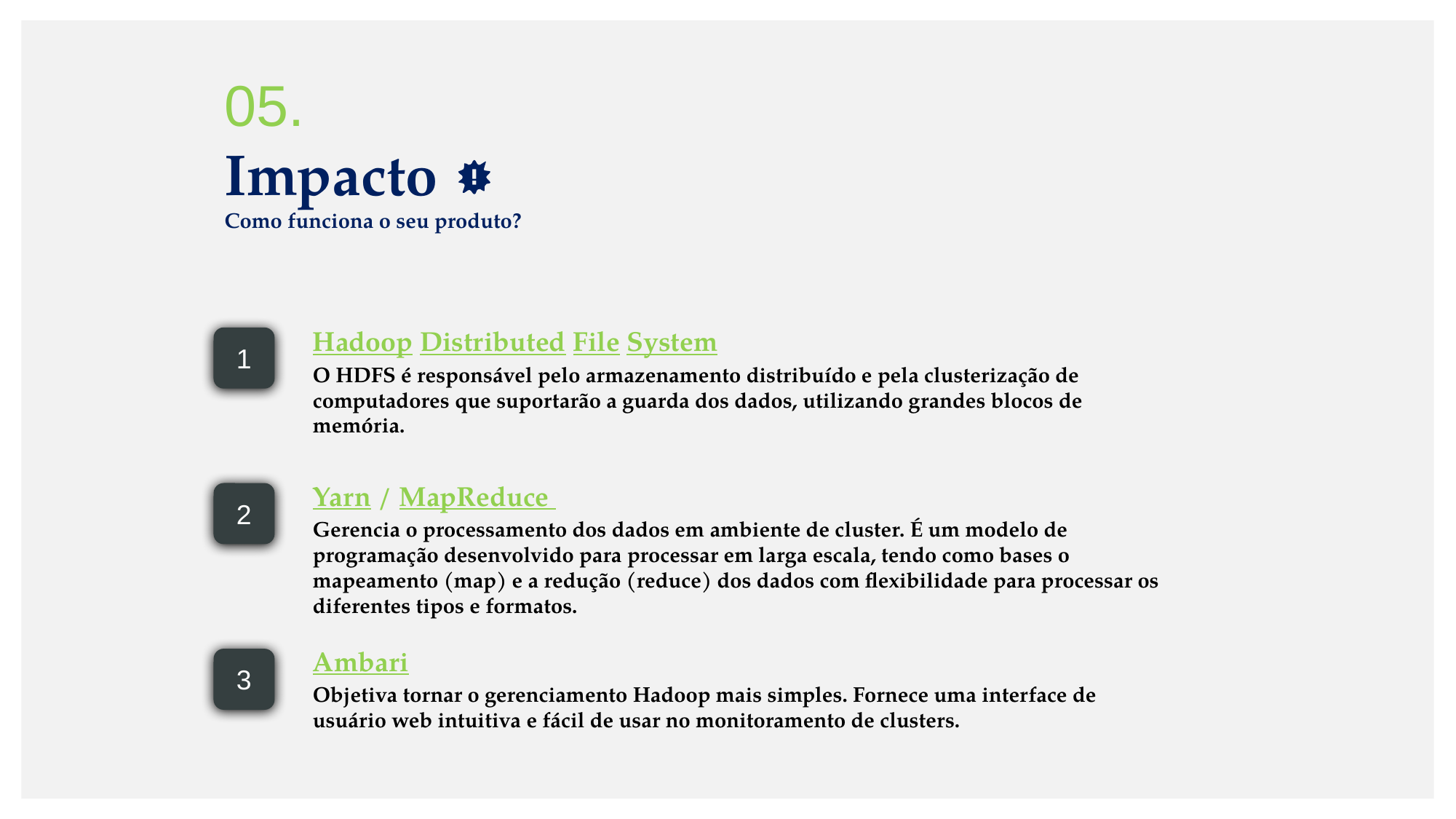

05.
Impacto
Como funciona o seu produto?

Hadoop Distributed File System
1
O HDFS é responsável pelo armazenamento distribuído e pela clusterização de
computadores que suportarão a guarda dos dados, utilizando grandes blocos de
memória.
Yarn / MapReduce
2
Gerencia o processamento dos dados em ambiente de cluster. É um modelo de
programação desenvolvido para processar em larga escala, tendo como bases o
mapeamento (map) e a redução (reduce) dos dados com flexibilidade para processar os diferentes tipos e formatos.
Ambari
3
Objetiva tornar o gerenciamento Hadoop mais simples. Fornece uma interface de
usuário web intuitiva e fácil de usar no monitoramento de clusters.